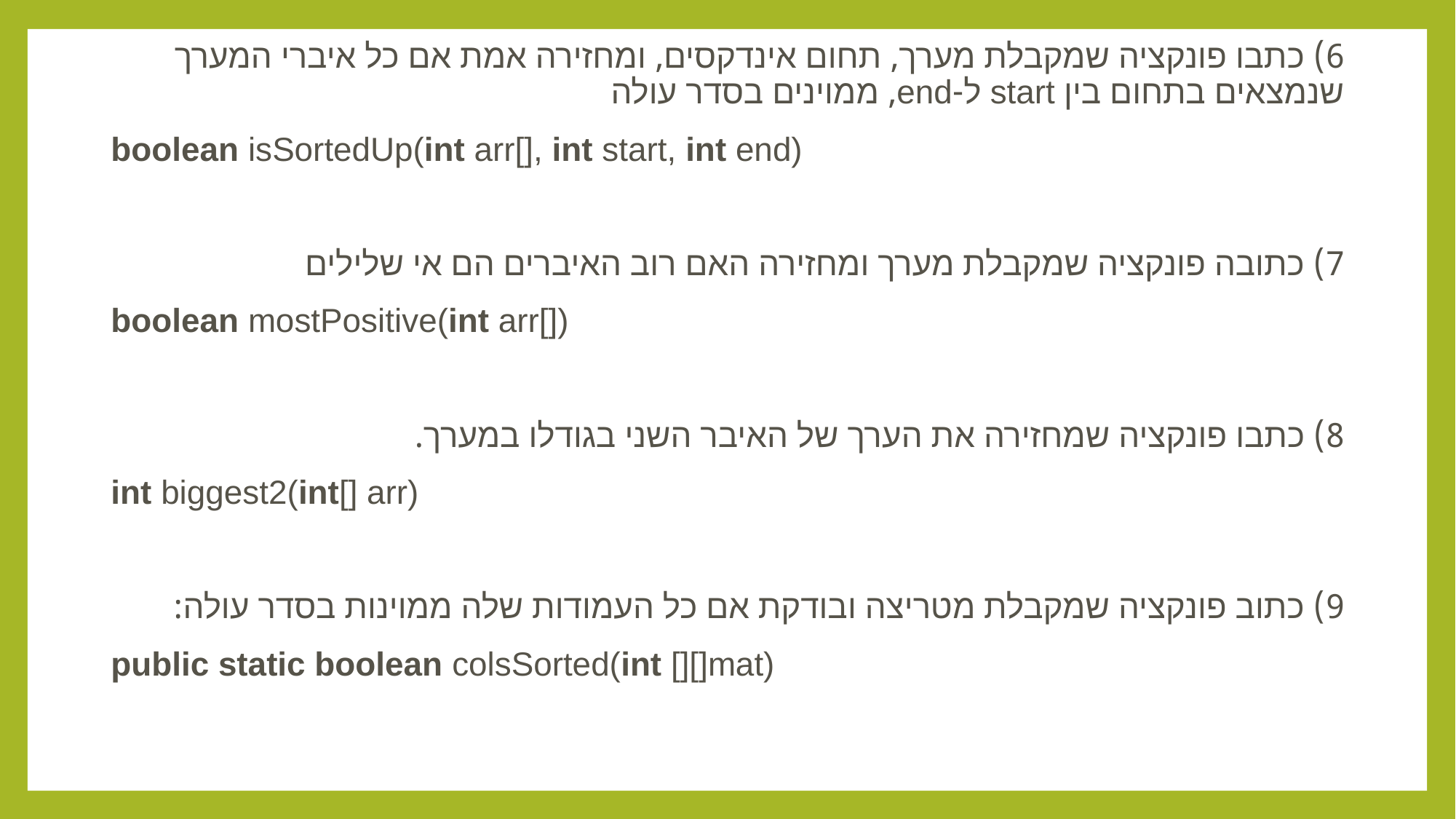

6) כתבו פונקציה שמקבלת מערך, תחום אינדקסים, ומחזירה אמת אם כל איברי המערך שנמצאים בתחום בין start ל-end, ממוינים בסדר עולה
boolean isSortedUp(int arr[], int start, int end)

7) כתובה פונקציה שמקבלת מערך ומחזירה האם רוב האיברים הם אי שלילים
boolean mostPositive(int arr[])

8) כתבו פונקציה שמחזירה את הערך של האיבר השני בגודלו במערך.
int biggest2(int[] arr)

9) כתוב פונקציה שמקבלת מטריצה ובודקת אם כל העמודות שלה ממוינות בסדר עולה:
public static boolean colsSorted(int [][]mat)